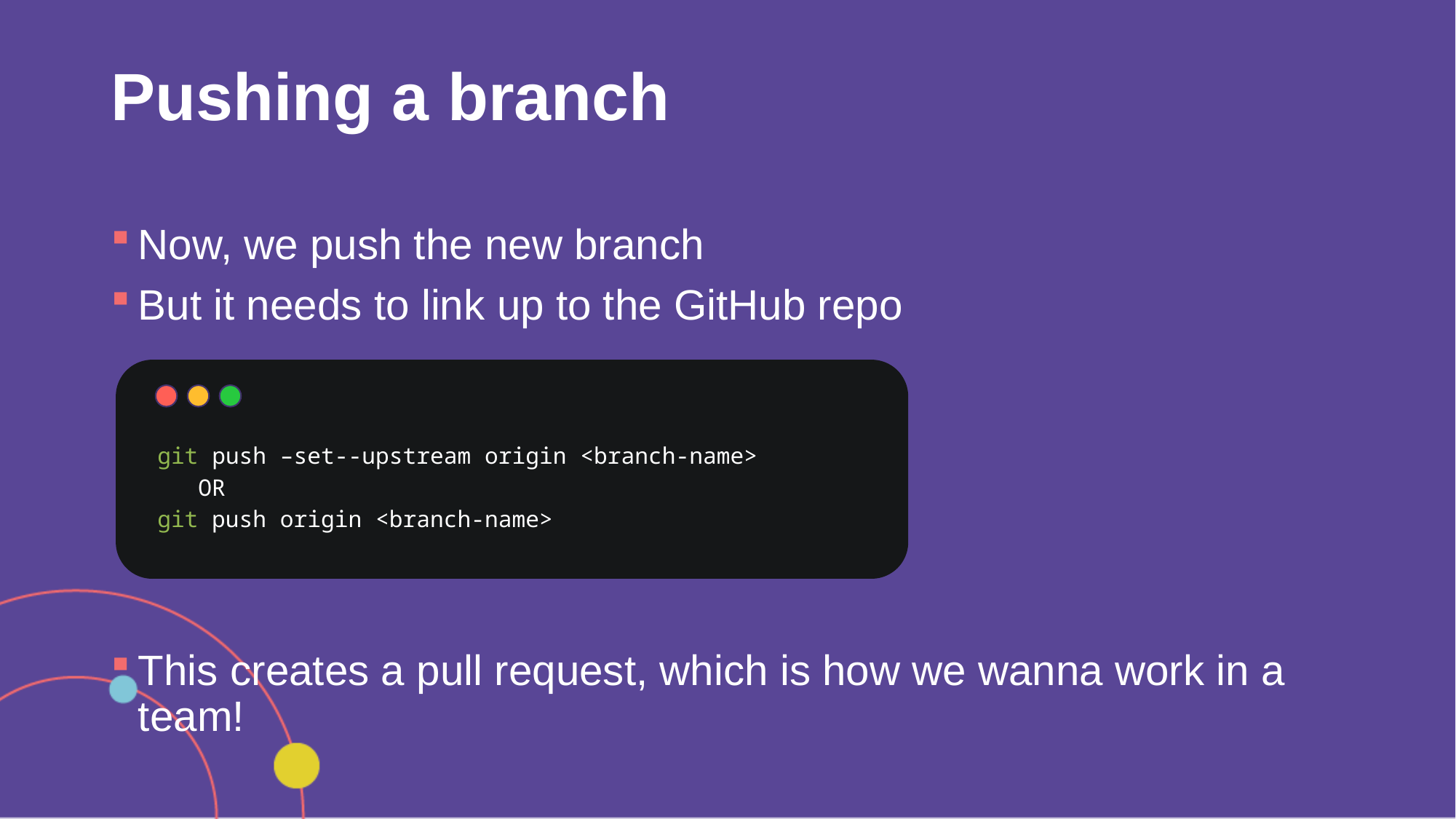

# Pushing a branch
Now, we push the new branch
But it needs to link up to the GitHub repo

This creates a pull request, which is how we wanna work in a team!

git push –set--upstream origin <branch-name>
   OR
git push origin <branch-name>